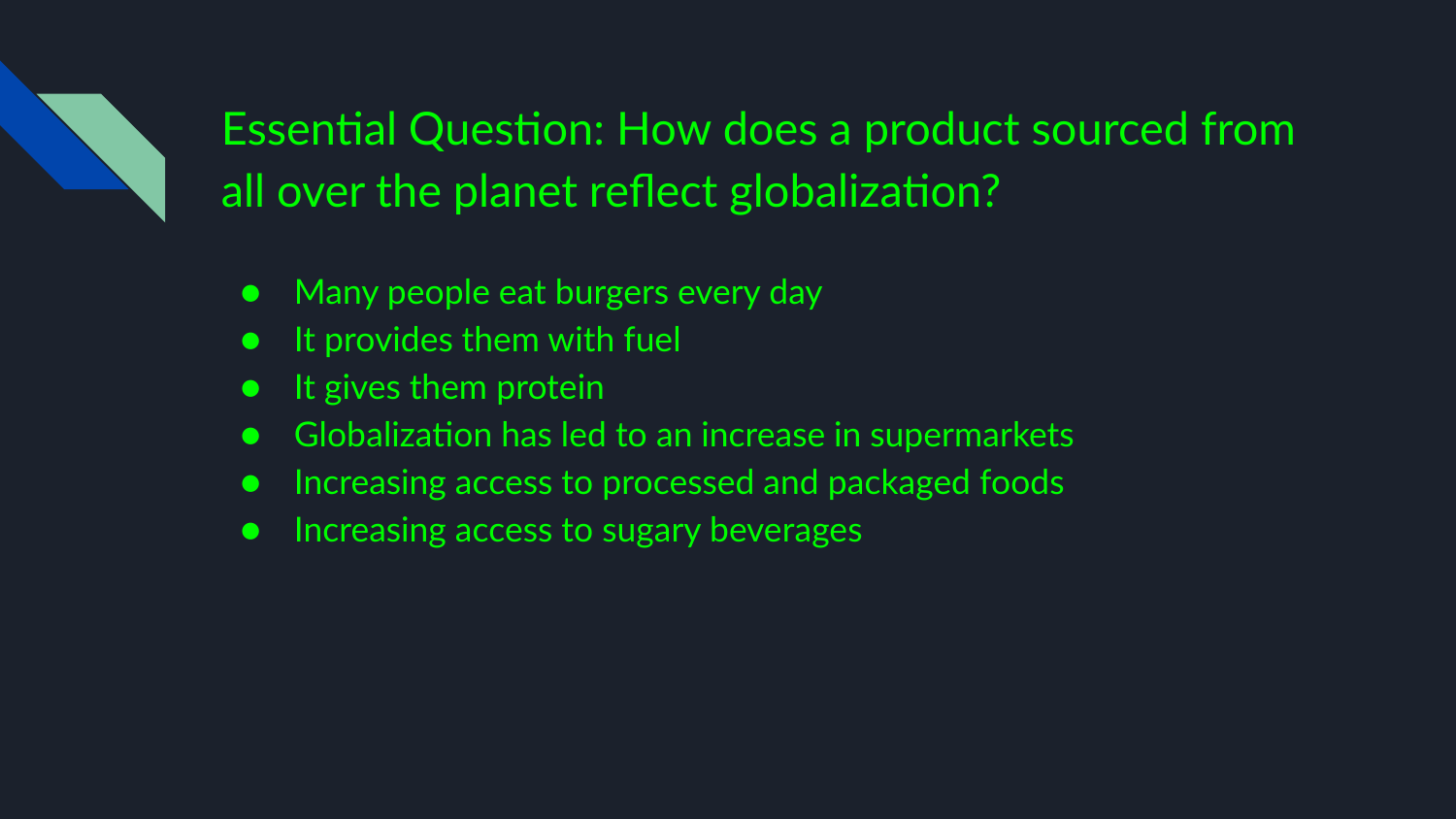

# Essential Question: How does a product sourced from all over the planet reflect globalization?
Many people eat burgers every day
It provides them with fuel
It gives them protein
Globalization has led to an increase in supermarkets
Increasing access to processed and packaged foods
Increasing access to sugary beverages